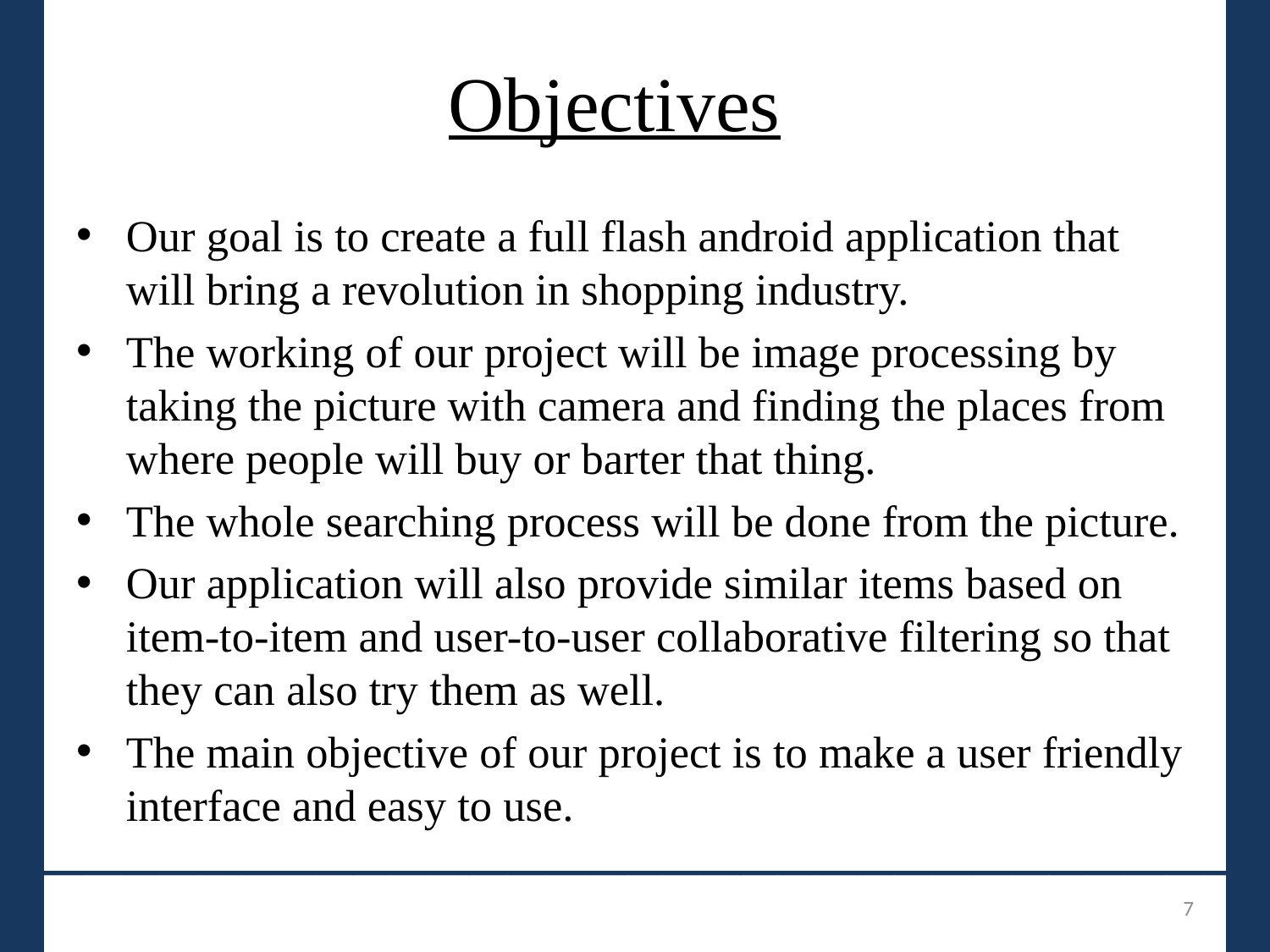

# Objectives
Our goal is to create a full flash android application that will bring a revolution in shopping industry.
The working of our project will be image processing by taking the picture with camera and finding the places from where people will buy or barter that thing.
The whole searching process will be done from the picture.
Our application will also provide similar items based on item-to-item and user-to-user collaborative filtering so that they can also try them as well.
The main objective of our project is to make a user friendly interface and easy to use.

_______________________________
7